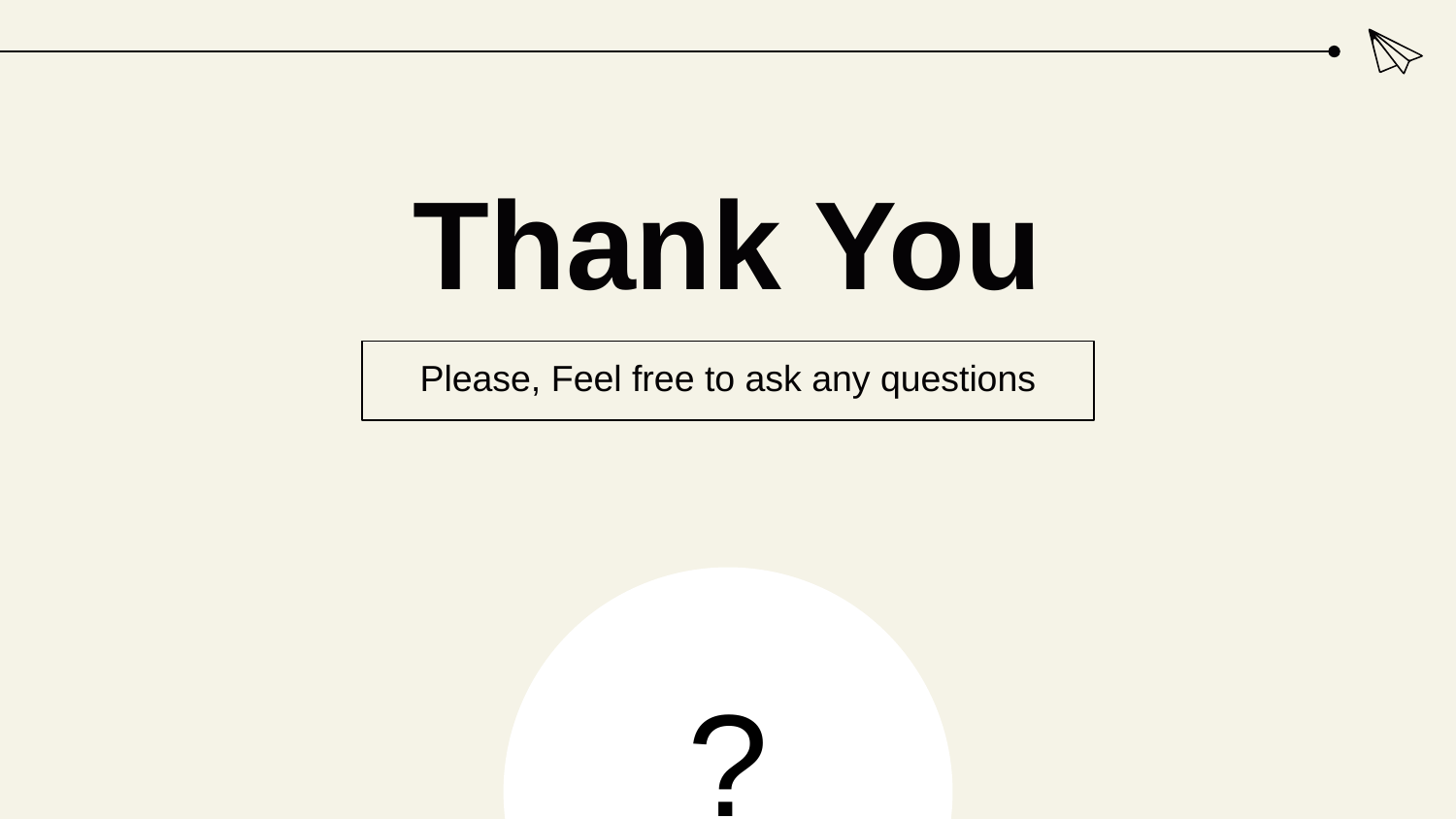

# Thank You
Please, Feel free to ask any questions
?